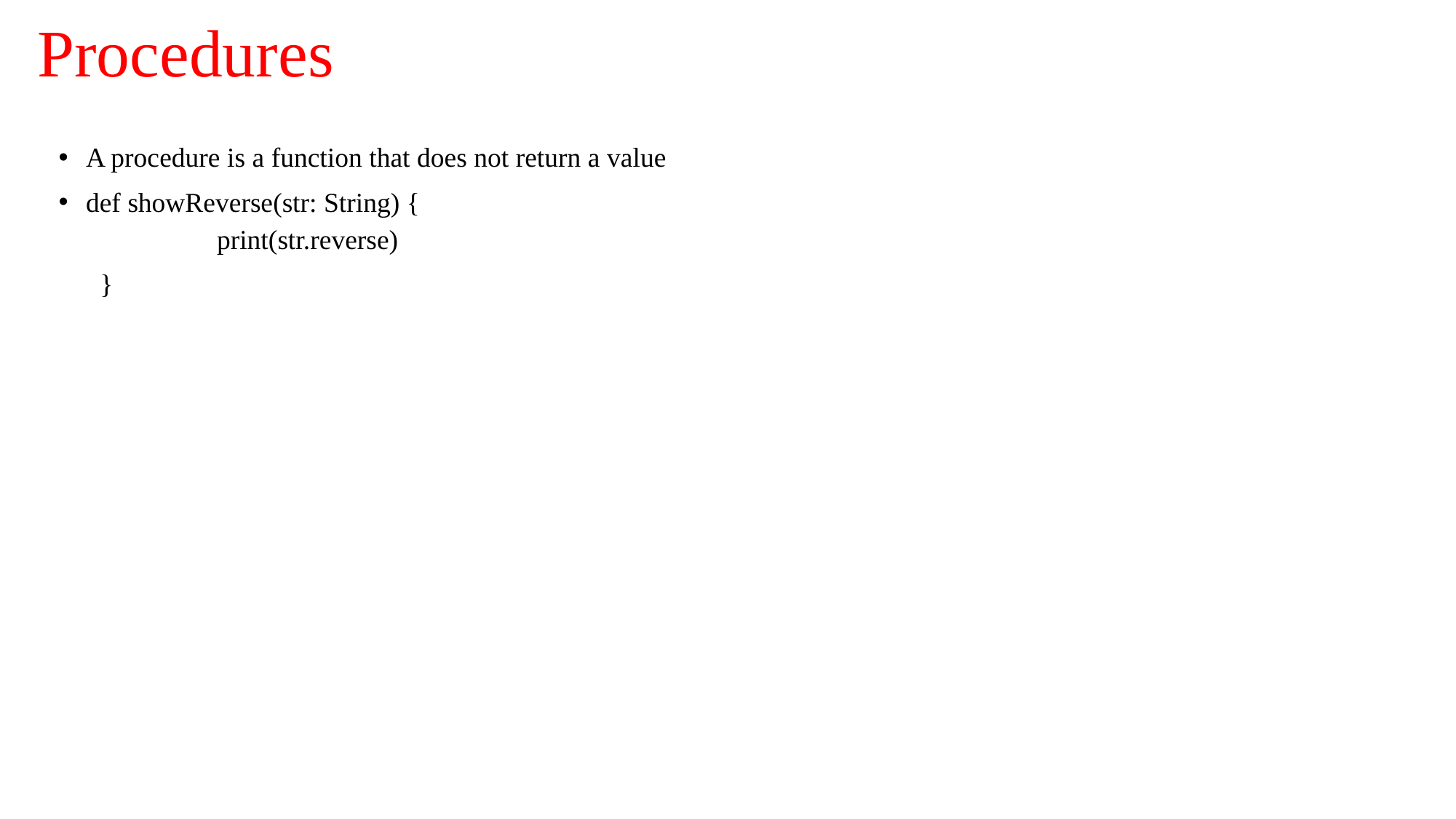

# Procedures
A procedure is a function that does not return a value
def showReverse(str: String) {
	print(str.reverse)
    }